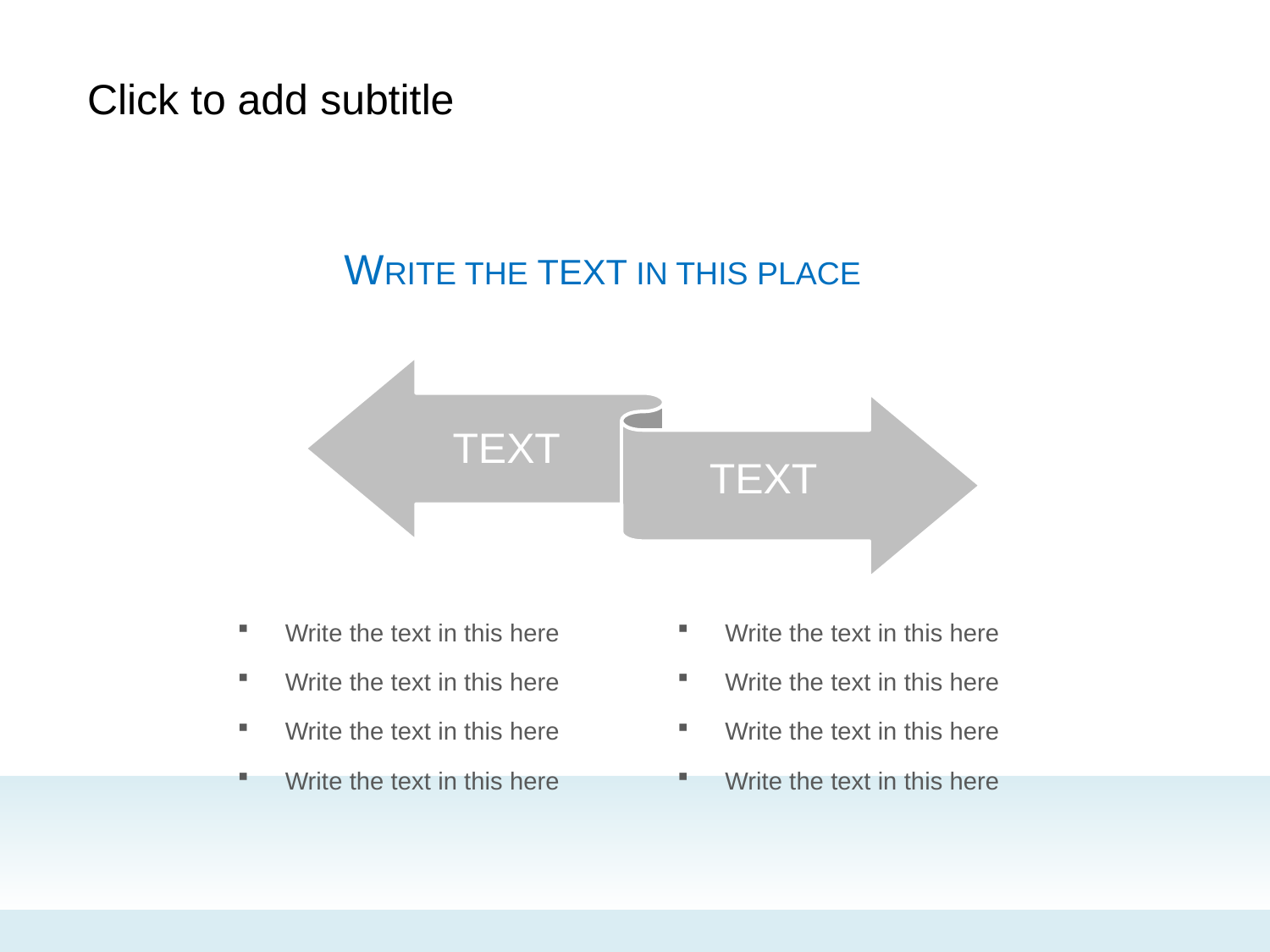

Click to add subtitle
WRITE THE TEXT IN THIS PLACE
TEXT
TEXT
Write the text in this here
Write the text in this here
Write the text in this here
Write the text in this here
Write the text in this here
Write the text in this here
Write the text in this here
Write the text in this here